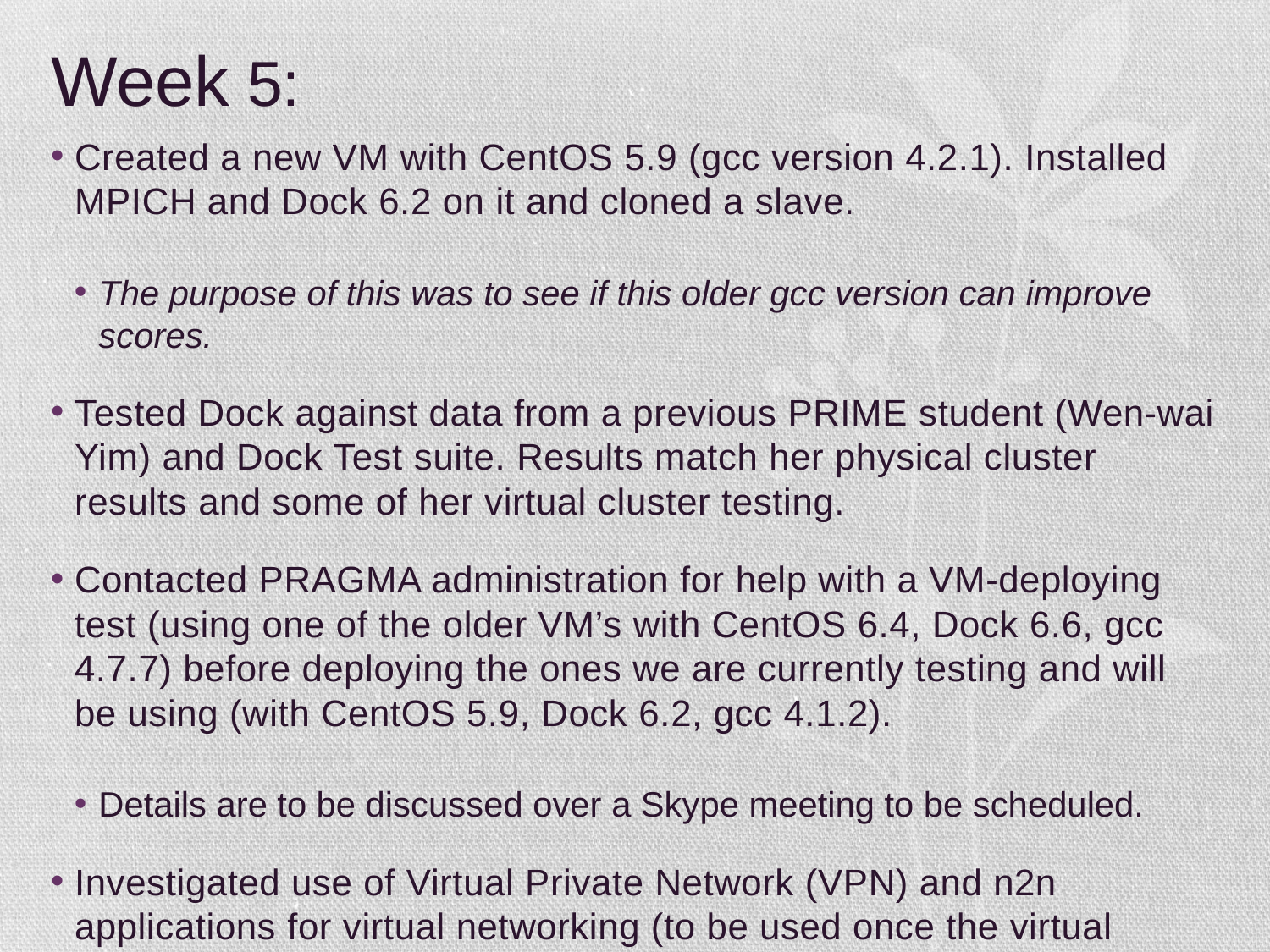

# Week 5:
Created a new VM with CentOS 5.9 (gcc version 4.2.1). Installed MPICH and Dock 6.2 on it and cloned a slave.

The purpose of this was to see if this older gcc version can improve scores.

Tested Dock against data from a previous PRIME student (Wen-wai Yim) and Dock Test suite. Results match her physical cluster results and some of her virtual cluster testing.

Contacted PRAGMA administration for help with a VM-deploying test (using one of the older VM’s with CentOS 6.4, Dock 6.6, gcc 4.7.7) before deploying the ones we are currently testing and will be using (with CentOS 5.9, Dock 6.2, gcc 4.1.2).

Details are to be discussed over a Skype meeting to be scheduled.

Investigated use of Virtual Private Network (VPN) and n2n applications for virtual networking (to be used once the virtual machines have been deployed on PRAGMA).